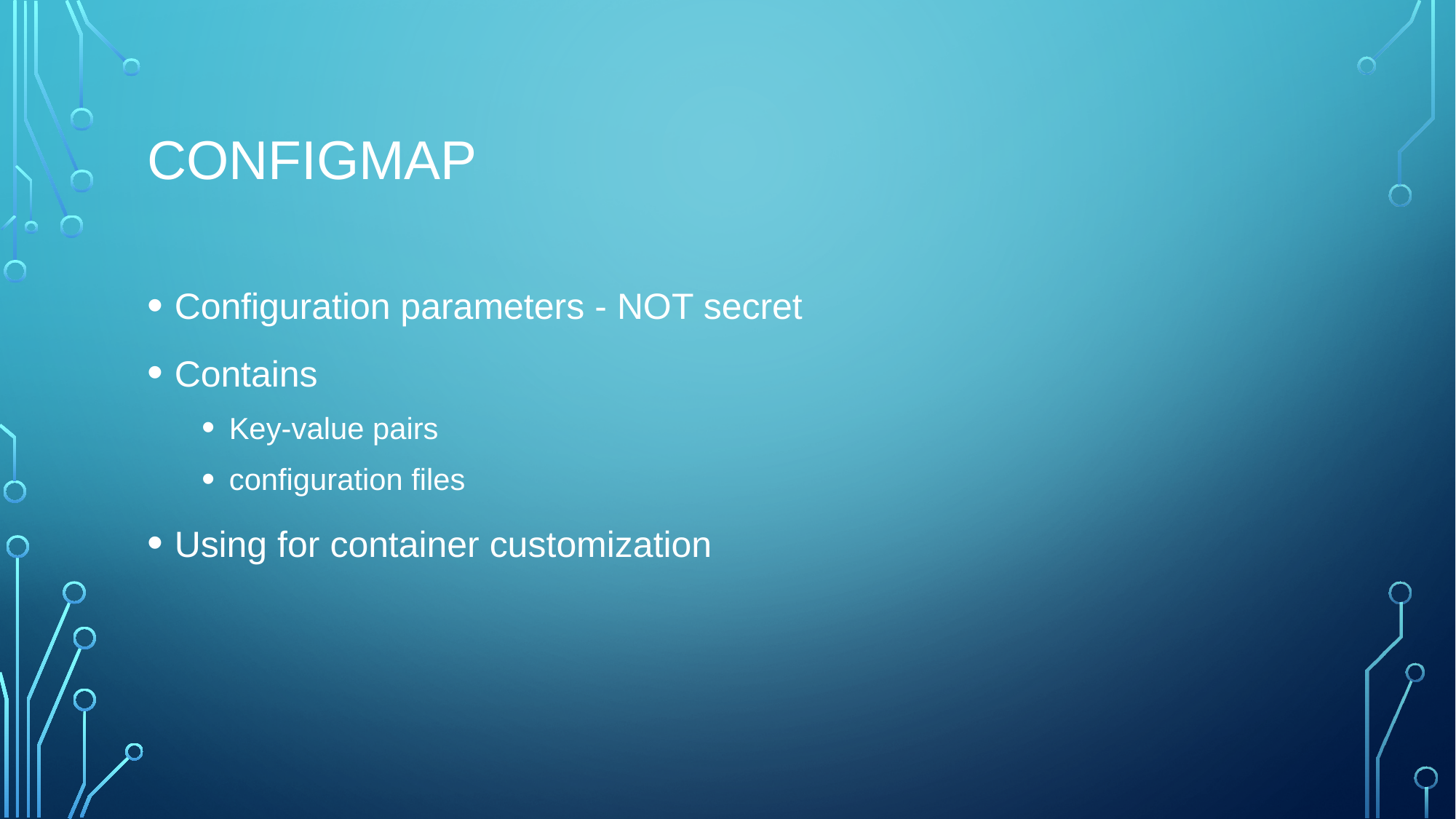

# ConfigMap
Configuration parameters - NOT secret
Contains
Key-value pairs
configuration files
Using for container customization